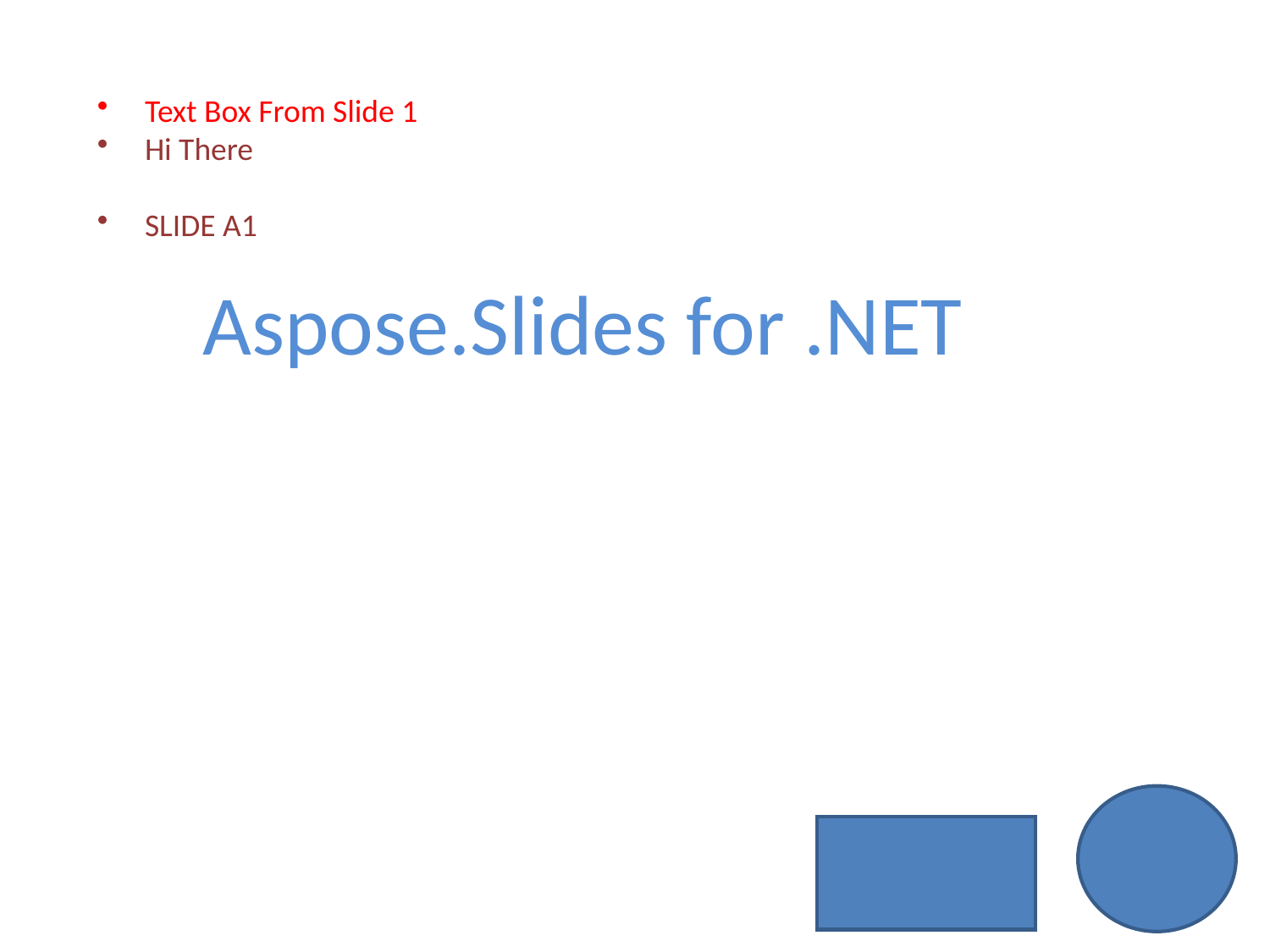

Text Box From Slide 1
Hi There

SLIDE A1

Aspose.Slides for .NET